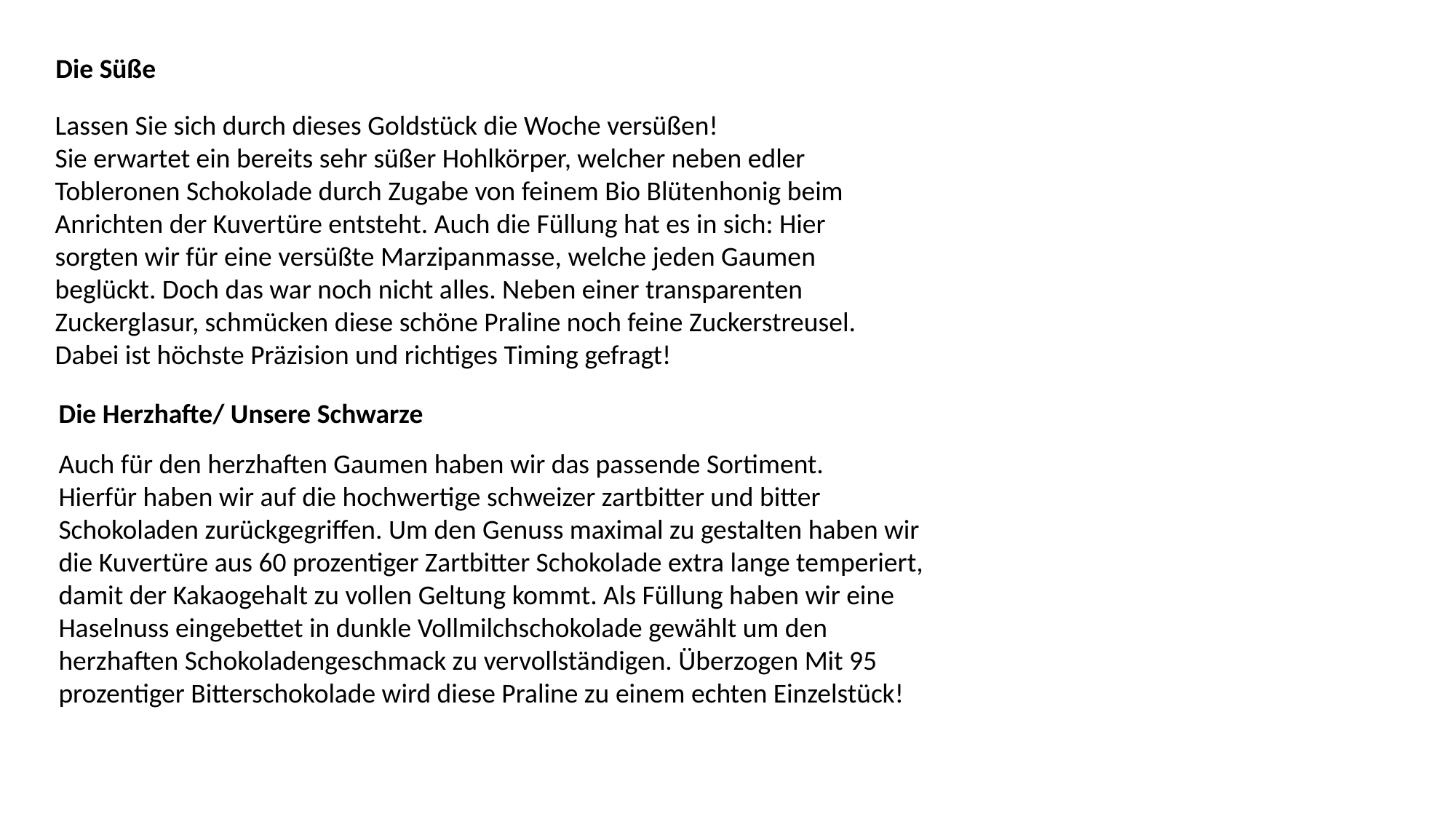

Die Süße
Lassen Sie sich durch dieses Goldstück die Woche versüßen!
Sie erwartet ein bereits sehr süßer Hohlkörper, welcher neben edler Tobleronen Schokolade durch Zugabe von feinem Bio Blütenhonig beim Anrichten der Kuvertüre entsteht. Auch die Füllung hat es in sich: Hier sorgten wir für eine versüßte Marzipanmasse, welche jeden Gaumen beglückt. Doch das war noch nicht alles. Neben einer transparenten Zuckerglasur, schmücken diese schöne Praline noch feine Zuckerstreusel. Dabei ist höchste Präzision und richtiges Timing gefragt!
Die Herzhafte/ Unsere Schwarze
Auch für den herzhaften Gaumen haben wir das passende Sortiment.
Hierfür haben wir auf die hochwertige schweizer zartbitter und bitter Schokoladen zurückgegriffen. Um den Genuss maximal zu gestalten haben wir die Kuvertüre aus 60 prozentiger Zartbitter Schokolade extra lange temperiert, damit der Kakaogehalt zu vollen Geltung kommt. Als Füllung haben wir eine Haselnuss eingebettet in dunkle Vollmilchschokolade gewählt um den herzhaften Schokoladengeschmack zu vervollständigen. Überzogen Mit 95 prozentiger Bitterschokolade wird diese Praline zu einem echten Einzelstück!